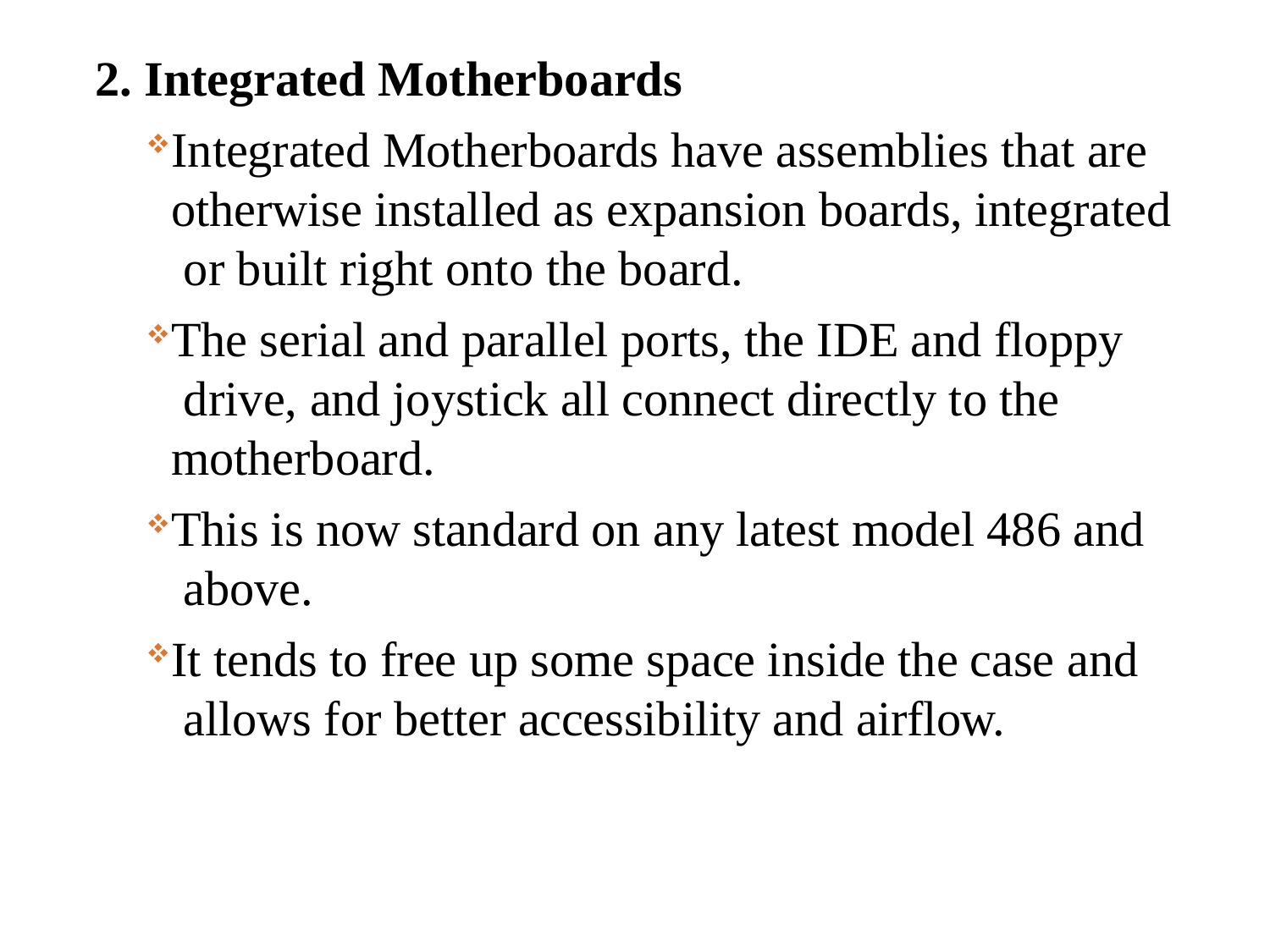

Integrated Motherboards
Integrated Motherboards have assemblies that are  otherwise installed as expansion boards, integrated  or built right onto the board.
The serial and parallel ports, the IDE and floppy  drive, and joystick all connect directly to the  motherboard.
This is now standard on any latest model 486 and  above.
It tends to free up some space inside the case and  allows for better accessibility and airflow.
25